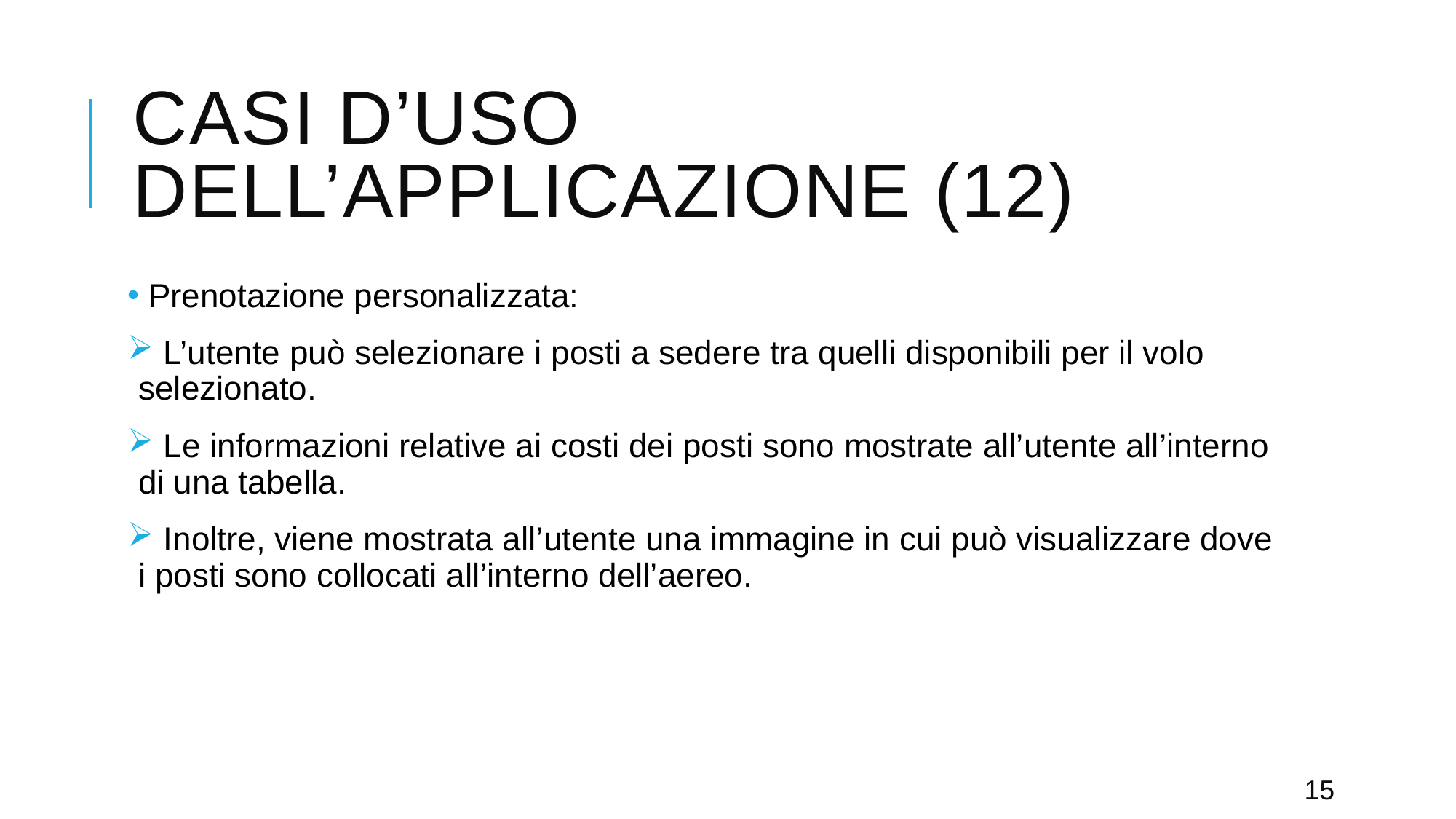

# CASI d’uso dell’applicazione (12)
 Prenotazione personalizzata:
 L’utente può selezionare i posti a sedere tra quelli disponibili per il volo selezionato.
 Le informazioni relative ai costi dei posti sono mostrate all’utente all’interno di una tabella.
 Inoltre, viene mostrata all’utente una immagine in cui può visualizzare dove i posti sono collocati all’interno dell’aereo.

15